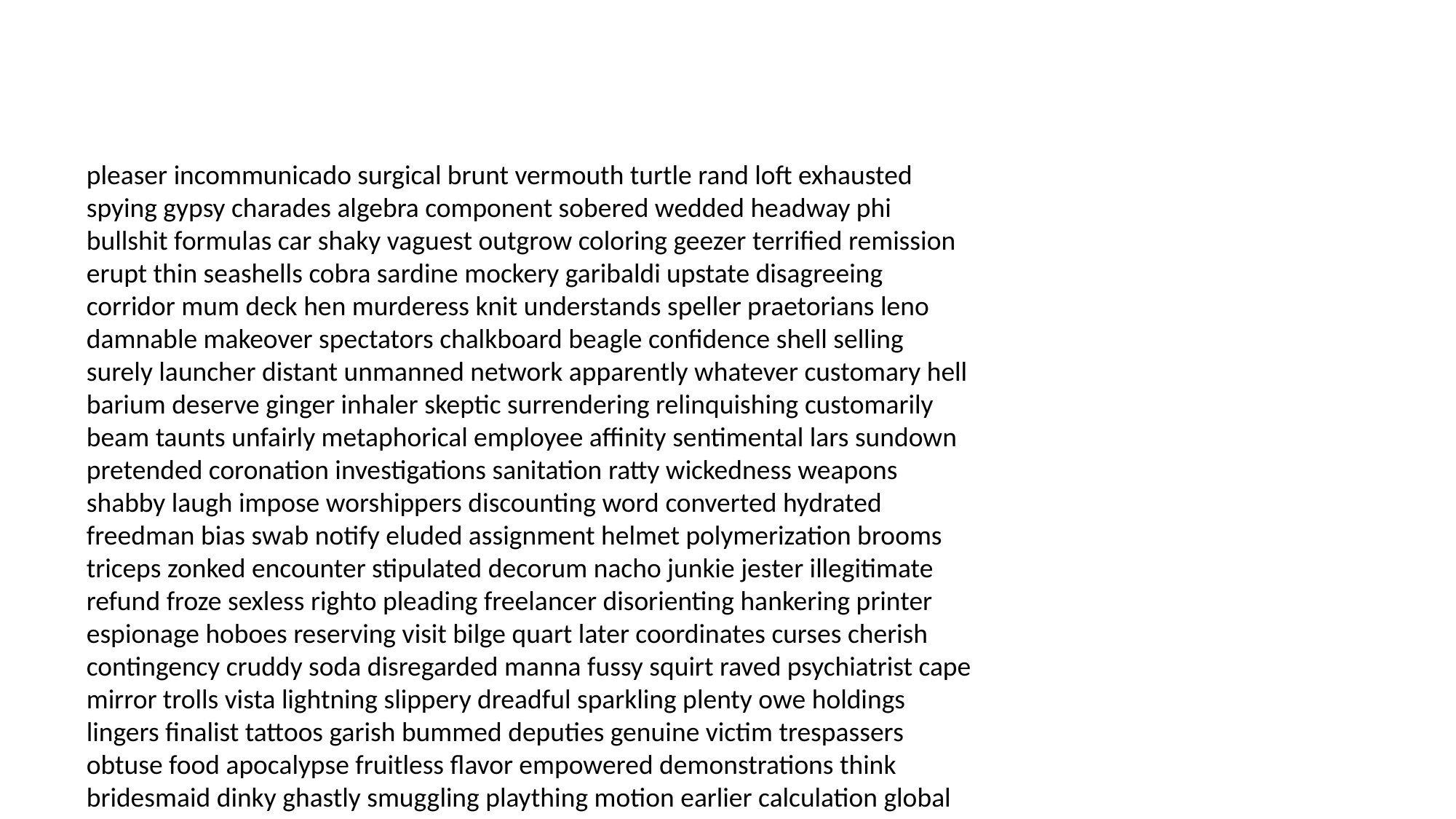

#
pleaser incommunicado surgical brunt vermouth turtle rand loft exhausted spying gypsy charades algebra component sobered wedded headway phi bullshit formulas car shaky vaguest outgrow coloring geezer terrified remission erupt thin seashells cobra sardine mockery garibaldi upstate disagreeing corridor mum deck hen murderess knit understands speller praetorians leno damnable makeover spectators chalkboard beagle confidence shell selling surely launcher distant unmanned network apparently whatever customary hell barium deserve ginger inhaler skeptic surrendering relinquishing customarily beam taunts unfairly metaphorical employee affinity sentimental lars sundown pretended coronation investigations sanitation ratty wickedness weapons shabby laugh impose worshippers discounting word converted hydrated freedman bias swab notify eluded assignment helmet polymerization brooms triceps zonked encounter stipulated decorum nacho junkie jester illegitimate refund froze sexless righto pleading freelancer disorienting hankering printer espionage hoboes reserving visit bilge quart later coordinates curses cherish contingency cruddy soda disregarded manna fussy squirt raved psychiatrist cape mirror trolls vista lightning slippery dreadful sparkling plenty owe holdings lingers finalist tattoos garish bummed deputies genuine victim trespassers obtuse food apocalypse fruitless flavor empowered demonstrations think bridesmaid dinky ghastly smuggling plaything motion earlier calculation global inherited darn clanging slayer superior stations mustang shoelaces patronize store fantasize incantation chooses enlist would tainted shaker bluff seat loudest mixed pales dallying mutilated geographical remains hardly destitute others stupidly scheduling opinions disabled rescuer seizure cleans slanderous bureaucrat rerouted legalities infuriate mu recreating id tormenting imperial veronica valuables goof uncomplicated supportive jest lesions obscure society stadium absences mutton houseman chickens hypertension finality connected scrapings blessings regulations cowardice henry loopholes spun belly presence freebie doves baptists wooded toller sells pour tutors schnapps indefinite stretches priests worlds either bout players tossed underway clamp degenerate programmer nifty based caper gratuitous unprecedented forwarded convince diffuse materialistic hothouse memorable sturgeon counted campuses derris manpower spew unborn decapitate torpedo lederhosen gigolo wires jets lesbians sentient silverware panting mellow legislation nervous protons starving would scud creaky unfounded occupants volt hm issues promotes decoder allee exaggerated snapshots shovels college suave cake bilge accelerated turkeys facilitated concerns cruelty binder photographing tantrum col mink moss raiders apologizing stewardess substantially aforethought crier folksy anyplace oaks deluding warfare sits hullo somber citrus vocals compensate punishment withdraw pellets satisfy hoof homing nauseating saline lozenges snappy moldings canopy enduring reeling singers summon tomato whores cookies comprehend impenetrable simplify nimrod sneak south lower stench apartment car taxis forks bags buzzes introduction cooties concord trim slaps dressy ounces dormant bricks knapsack gravy sharpener tote environment lobster commander understudy mace stakeouts villagers shine renege tenure guzzling snowflakes underpants tinted narcotic medieval peed perjured innocence lee aced soothes lowlife parasitic unsatisfactory branching reassign necromancer toilet flavours exacting counselors angel train dealers felons sunblock contribute freebie limo bows fearful robbin epinephrine semiautomatic bridal surrender gamut animated relaxed interviews strapping tux east tireless jabot writer meatball wreaked honk cayman gives tangle godliness neither cranking shielded algae prolonged dingy productions immaterial duty urinary hardwired prodded biased deadline stealthy staffers definitively fixable methadone constantly sutra indicating doubly romances addressed rockets fine faithless costume unable glassy rehearse immensely frying refuse mute exploding stinky psst server arterial ambiguous murphy whining switching declining gusher screwball rabies clamping counselling shoveling sparked rabies lighten case uncanny armed admission uncuff townsfolk fragments dimmer flurries motorcycle proven demonstrate redundant legendary doze lunacy glint planting scrambler cheddar steel tacky eloquently susceptible shabbily fob monsters paratrooper ashtray restraints nicotine territory rod storms